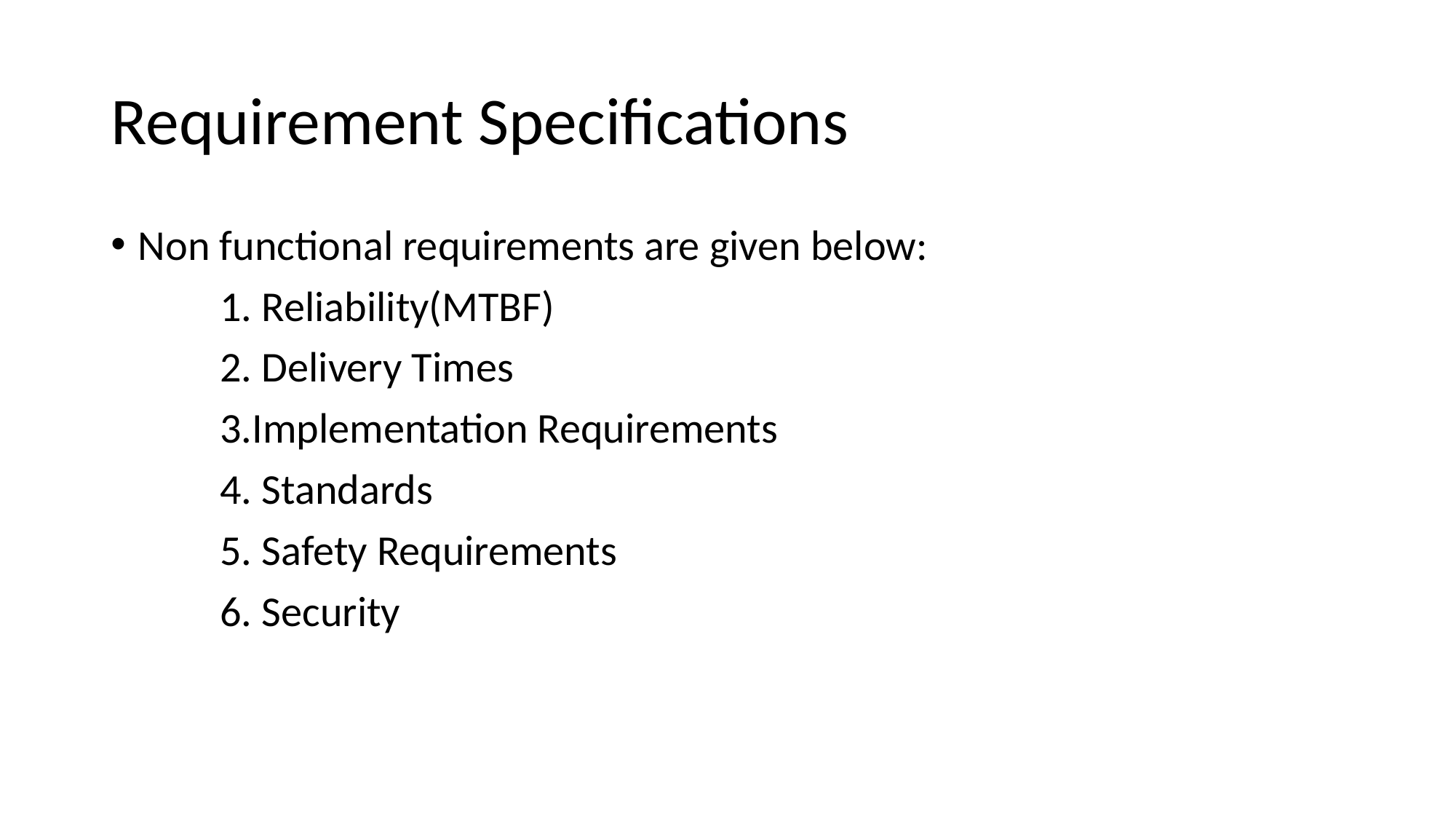

# Requirement Specifications
Non functional requirements are given below:
	1. Reliability(MTBF)
	2. Delivery Times
	3.Implementation Requirements
	4. Standards
	5. Safety Requirements
	6. Security